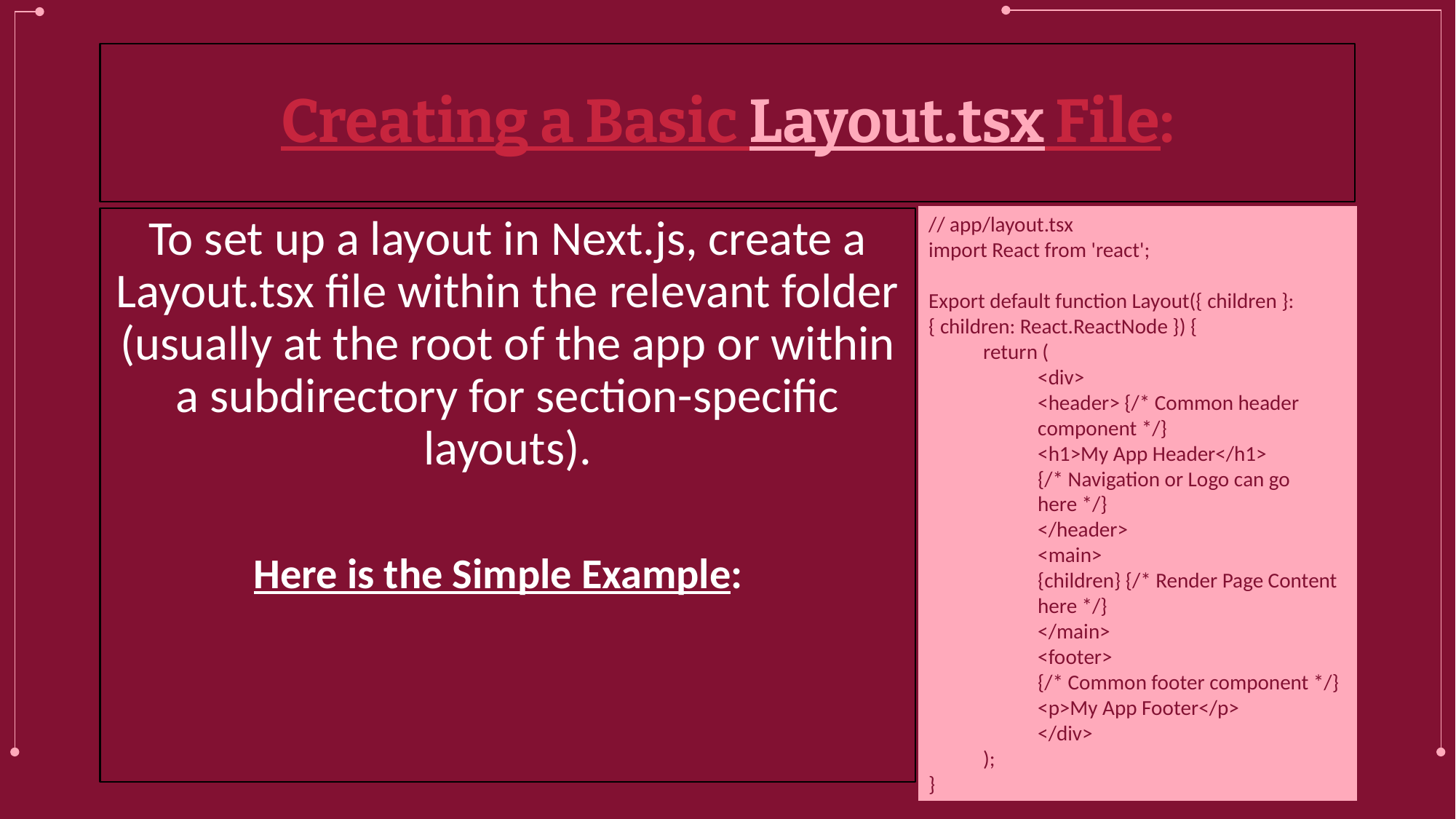

# Creating a Basic Layout.tsx File:
// app/layout.tsx
import React from 'react';

Export default function Layout({ children }: { children: React.ReactNode }) {
return (
<div>
<header> {/* Common header component */}
<h1>My App Header</h1>
{/* Navigation or Logo can go here */}
</header>
<main>
{children} {/* Render Page Content here */}
</main>
<footer>
{/* Common footer component */}
<p>My App Footer</p>
</div>
);
}
To set up a layout in Next.js, create a Layout.tsx file within the relevant folder (usually at the root of the app or within a subdirectory for section-specific layouts).

Here is the Simple Example: